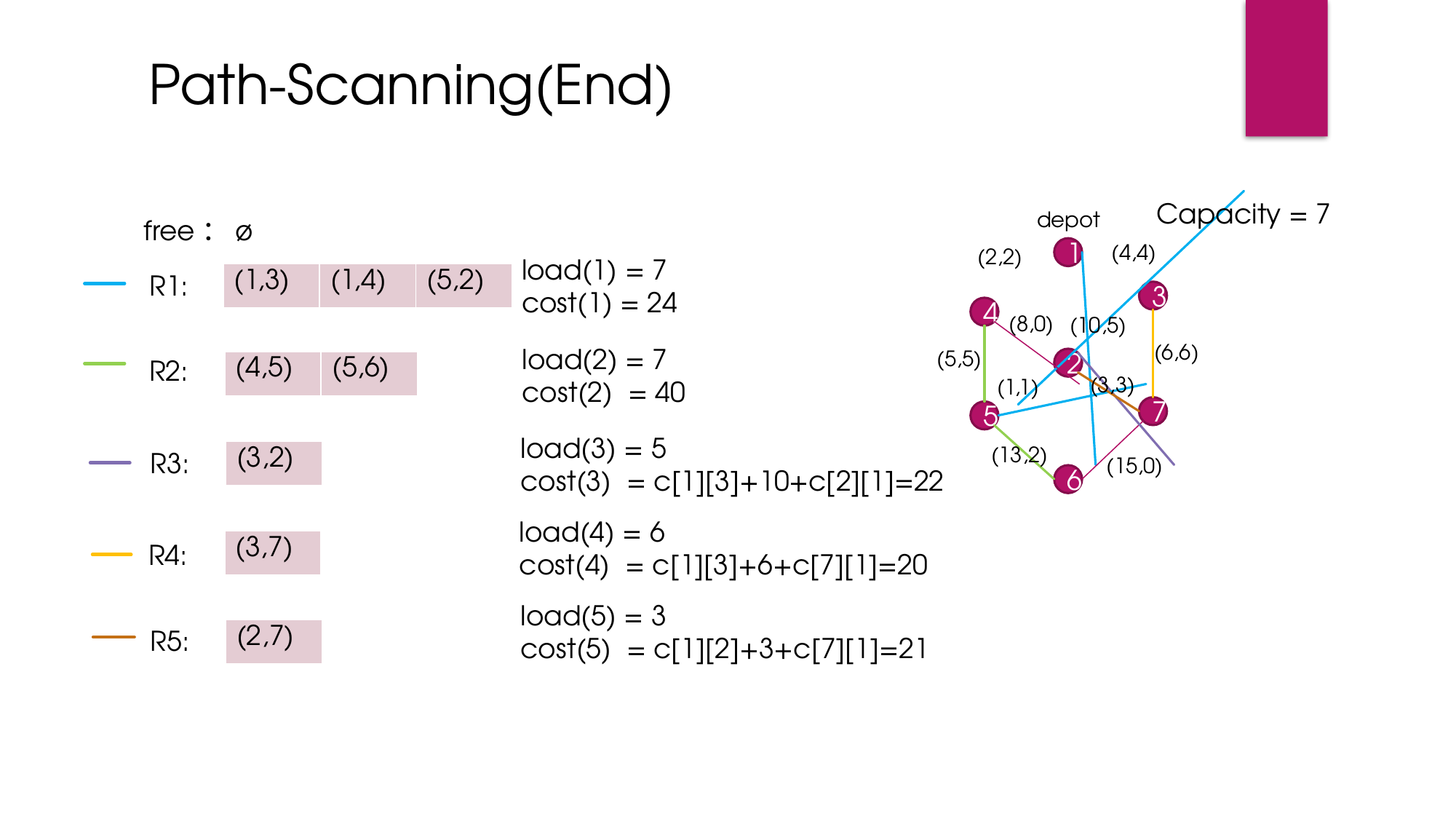

# Path-Scanning(End)
Capacity = 7
depot
(4,4)
1
(2,2)
3
4
(8,0)
(10,5)
(6,6)
(5,5)
2
(3,3)
(1,1)
7
5
(13,2)
(15,0)
6
free：ø
load(1) = 7
cost(1) = 24
R1:
| (1,3) | (1,4) | (5,2) |
| --- | --- | --- |
load(2) = 7
cost(2)  = 40
R2:
| (4,5) | (5,6) |
| --- | --- |
load(3) = 5
cost(3)  = c[1][3]+10+c[2][1]=22
R3:
| (3,2) |
| --- |
load(4) = 6
cost(4)  = c[1][3]+6+c[7][1]=20
| (3,7) |
| --- |
R4:
load(5) = 3
cost(5)  = c[1][2]+3+c[7][1]=21
R5:
| (2,7) |
| --- |